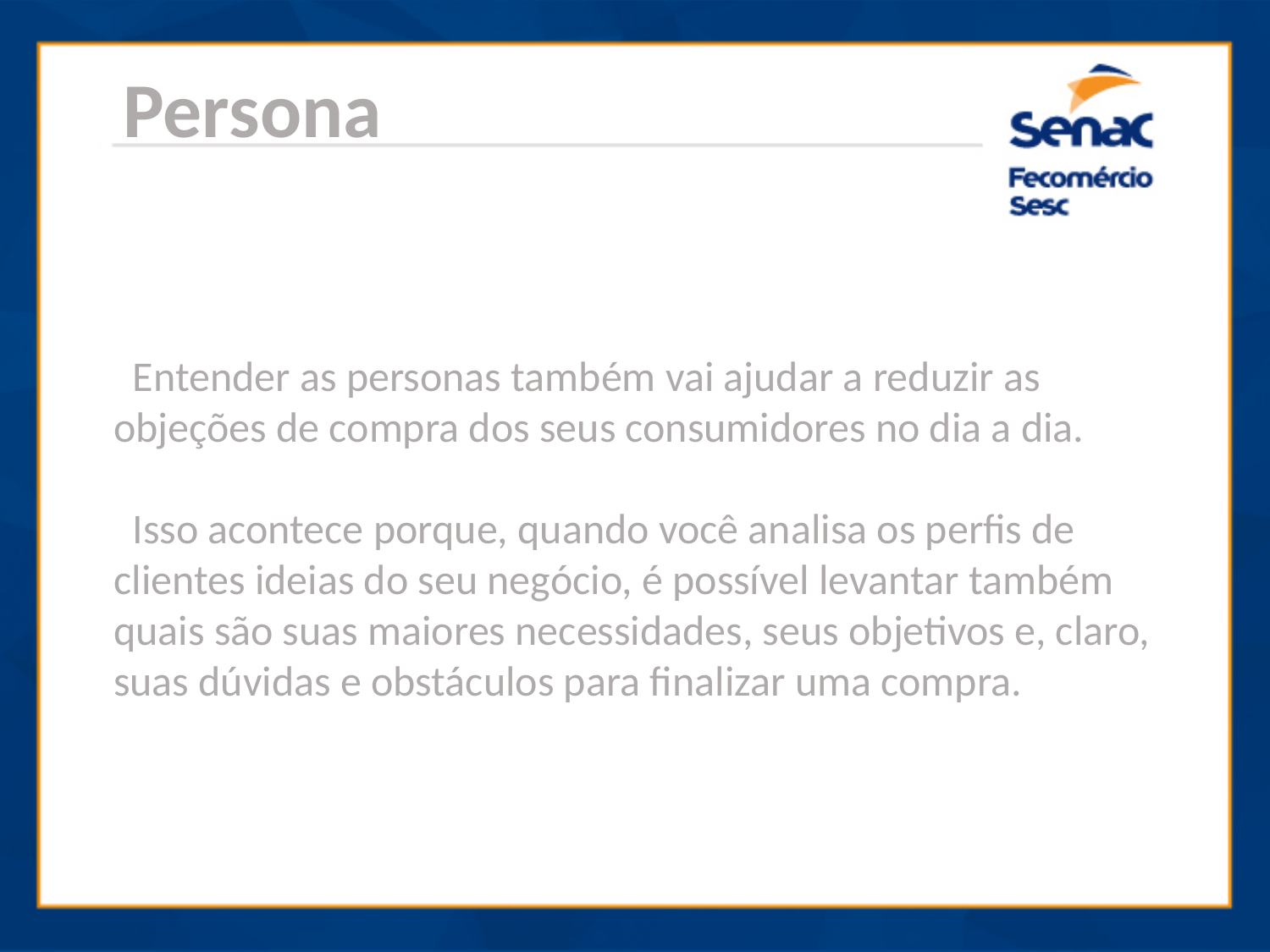

Persona

  Entender as personas também vai ajudar a reduzir as objeções de compra dos seus consumidores no dia a dia.

  Isso acontece porque, quando você analisa os perfis de clientes ideias do seu negócio, é possível levantar também quais são suas maiores necessidades, seus objetivos e, claro, suas dúvidas e obstáculos para finalizar uma compra.